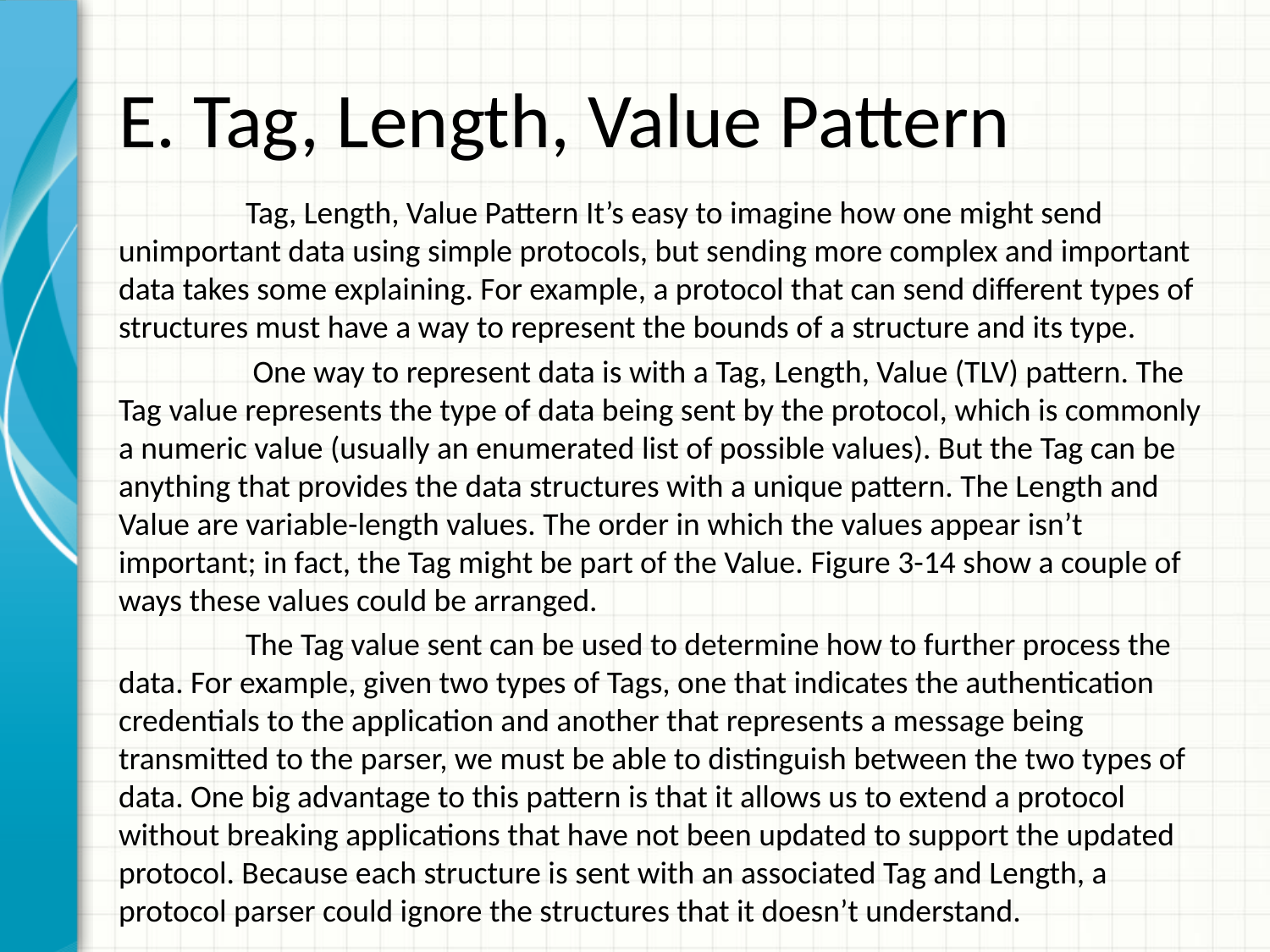

# E. Tag, Length, Value Pattern
	Tag, Length, Value Pattern It’s easy to imagine how one might send unimportant data using simple protocols, but sending more complex and important data takes some explaining. For example, a protocol that can send different types of structures must have a way to represent the bounds of a structure and its type.
	 One way to represent data is with a Tag, Length, Value (TLV) pattern. The Tag value represents the type of data being sent by the protocol, which is commonly a numeric value (usually an enumerated list of possible values). But the Tag can be anything that provides the data structures with a unique pattern. The Length and Value are variable-length values. The order in which the values appear isn’t important; in fact, the Tag might be part of the Value. Figure 3-14 show a couple of ways these values could be arranged.
	The Tag value sent can be used to determine how to further process the data. For example, given two types of Tags, one that indicates the authentication credentials to the application and another that represents a message being transmitted to the parser, we must be able to distinguish between the two types of data. One big advantage to this pattern is that it allows us to extend a protocol without breaking applications that have not been updated to support the updated protocol. Because each structure is sent with an associated Tag and Length, a protocol parser could ignore the structures that it doesn’t understand.